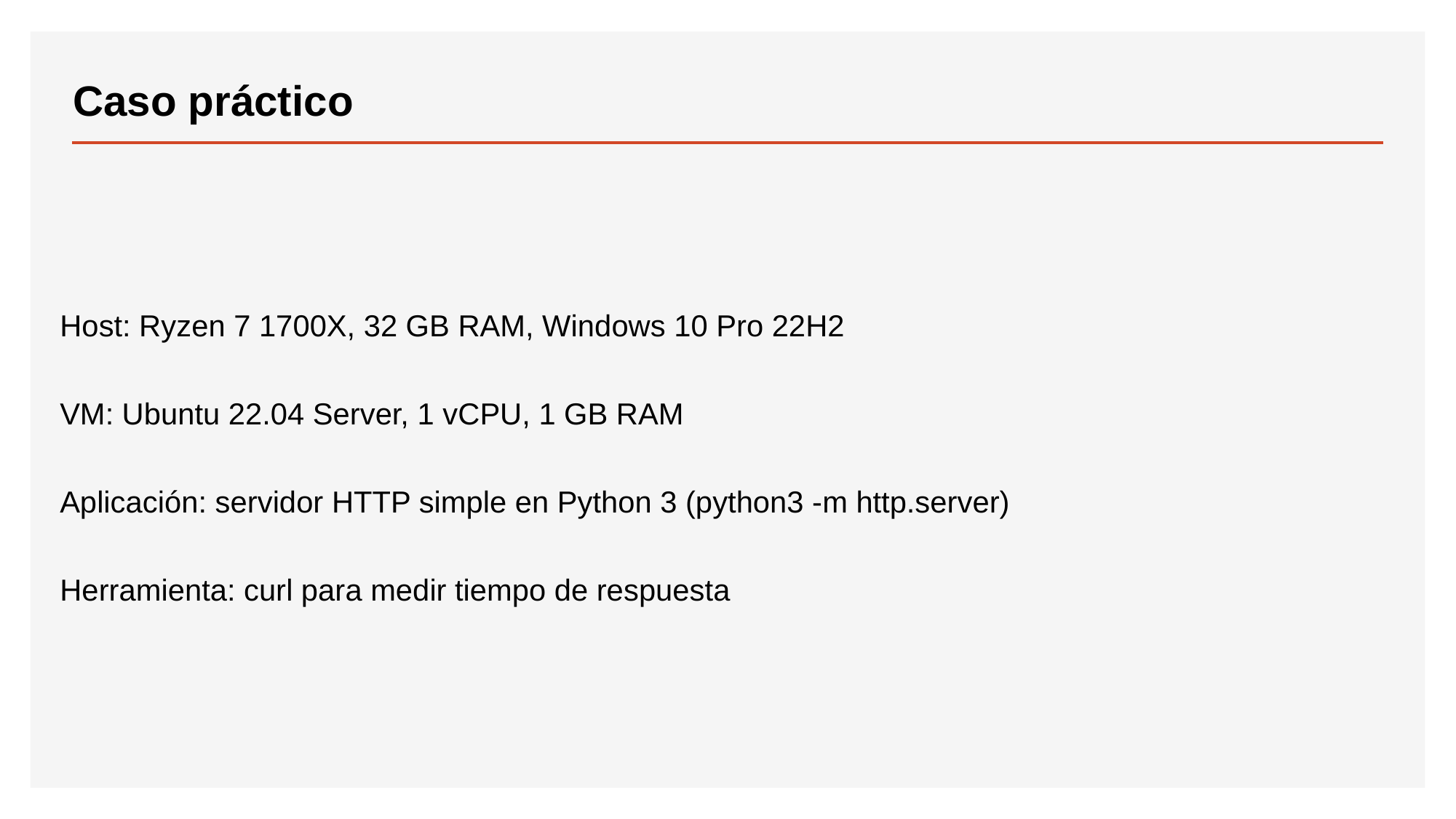

# Caso práctico
Host: Ryzen 7 1700X, 32 GB RAM, Windows 10 Pro 22H2
VM: Ubuntu 22.04 Server, 1 vCPU, 1 GB RAM
Aplicación: servidor HTTP simple en Python 3 (python3 -m http.server)
Herramienta: curl para medir tiempo de respuesta